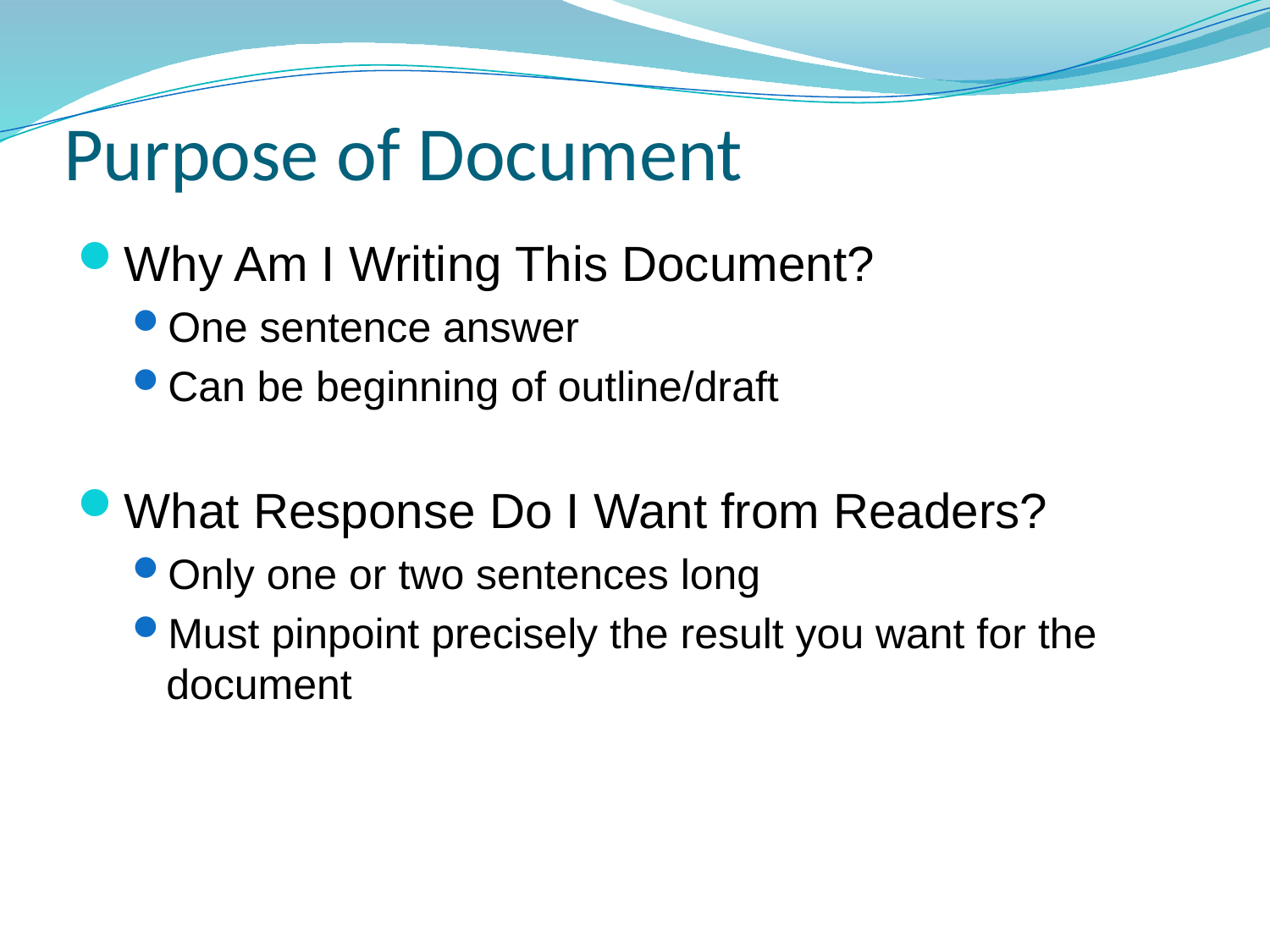

# Purpose of Document
Why Am I Writing This Document?
One sentence answer
Can be beginning of outline/draft

What Response Do I Want from Readers?
Only one or two sentences long
Must pinpoint precisely the result you want for the document